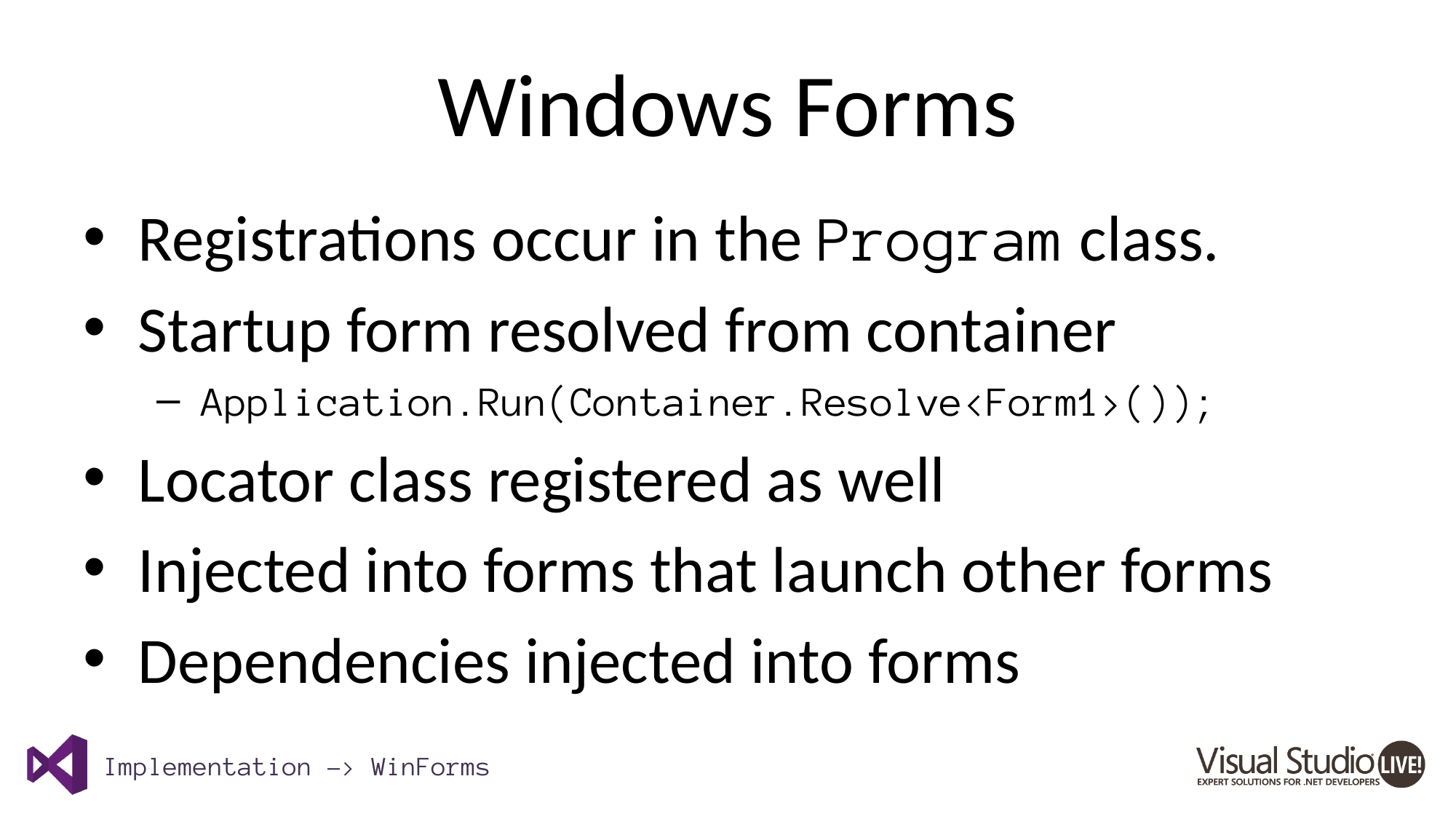

# Windows Forms
Registrations occur in the Program class.
Startup form resolved from container
Application.Run(Container.Resolve<Form1>());
Locator class registered as well
Injected into forms that launch other forms
Dependencies injected into forms
Implementation -> WinForms